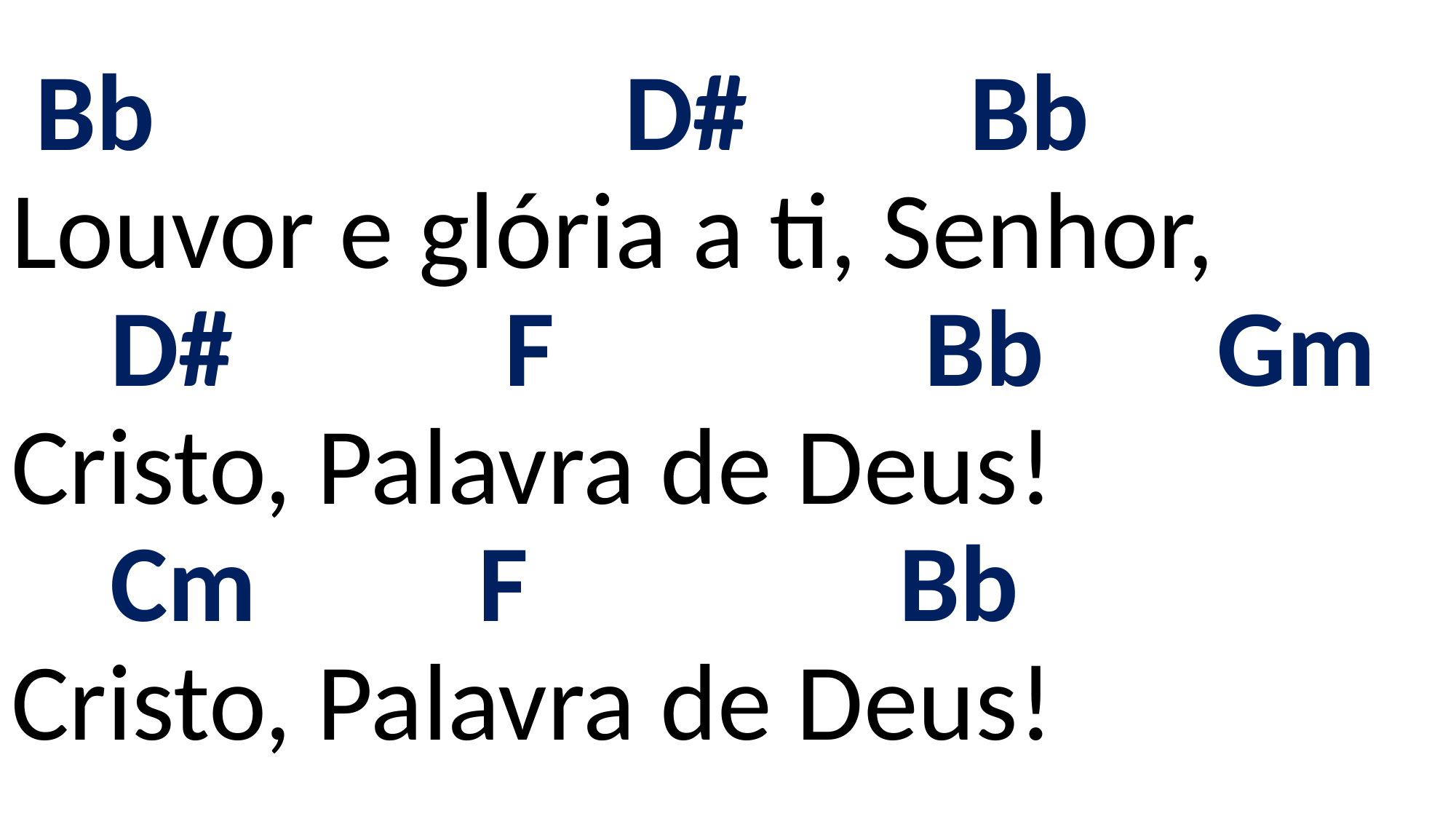

# Bb                   D#         Bb Louvor e glória a ti, Senhor, D#           F               Bb       Gm Cristo, Palavra de Deus! Cm         F               Bb Cristo, Palavra de Deus!